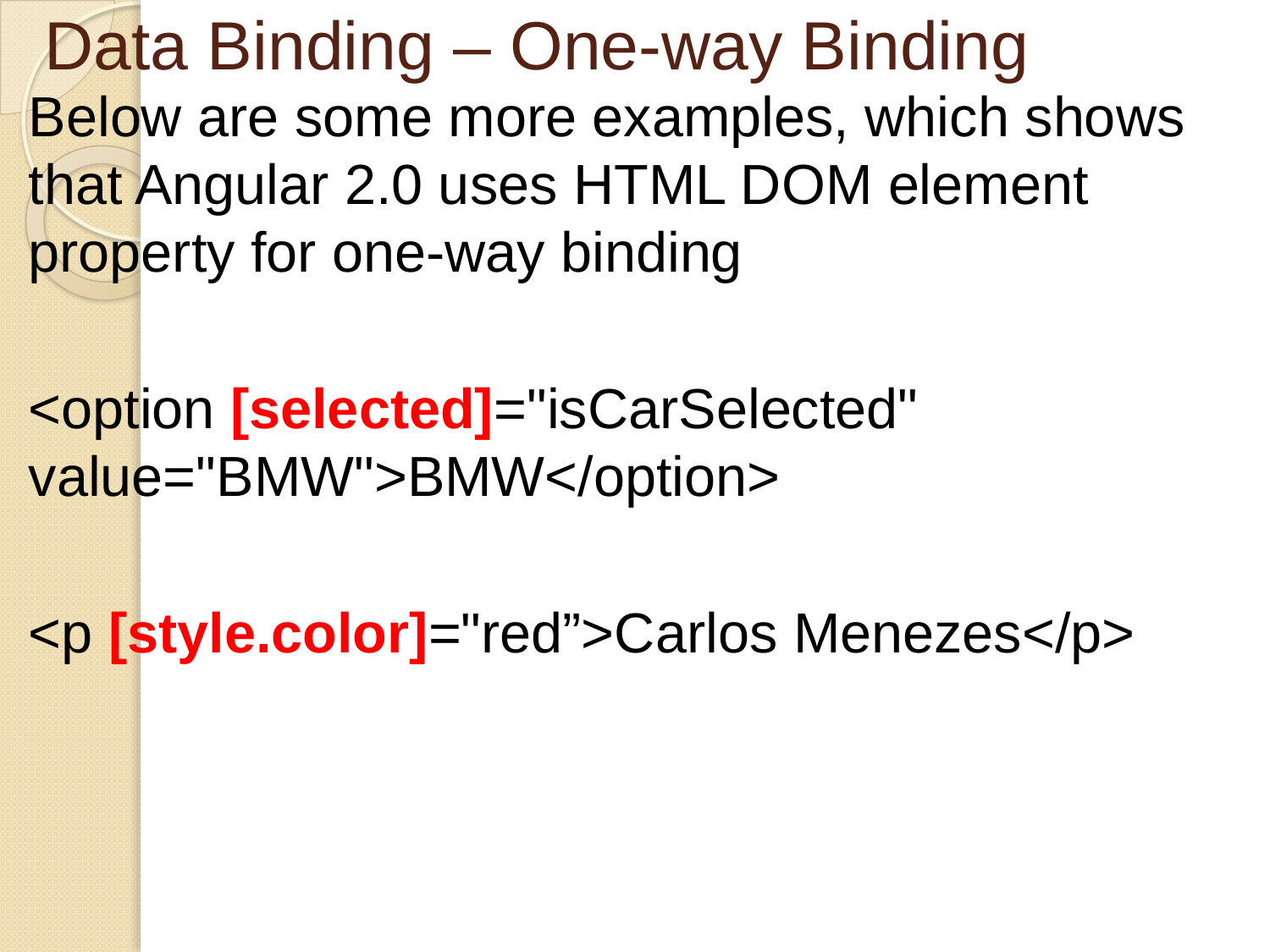

# Data Binding – One-way Binding
Below are some more examples, which shows that Angular 2.0 uses HTML DOM element property for one-way binding

<option [selected]="isCarSelected" value="BMW">BMW</option>

<p [style.color]="red”>Carlos Menezes</p>